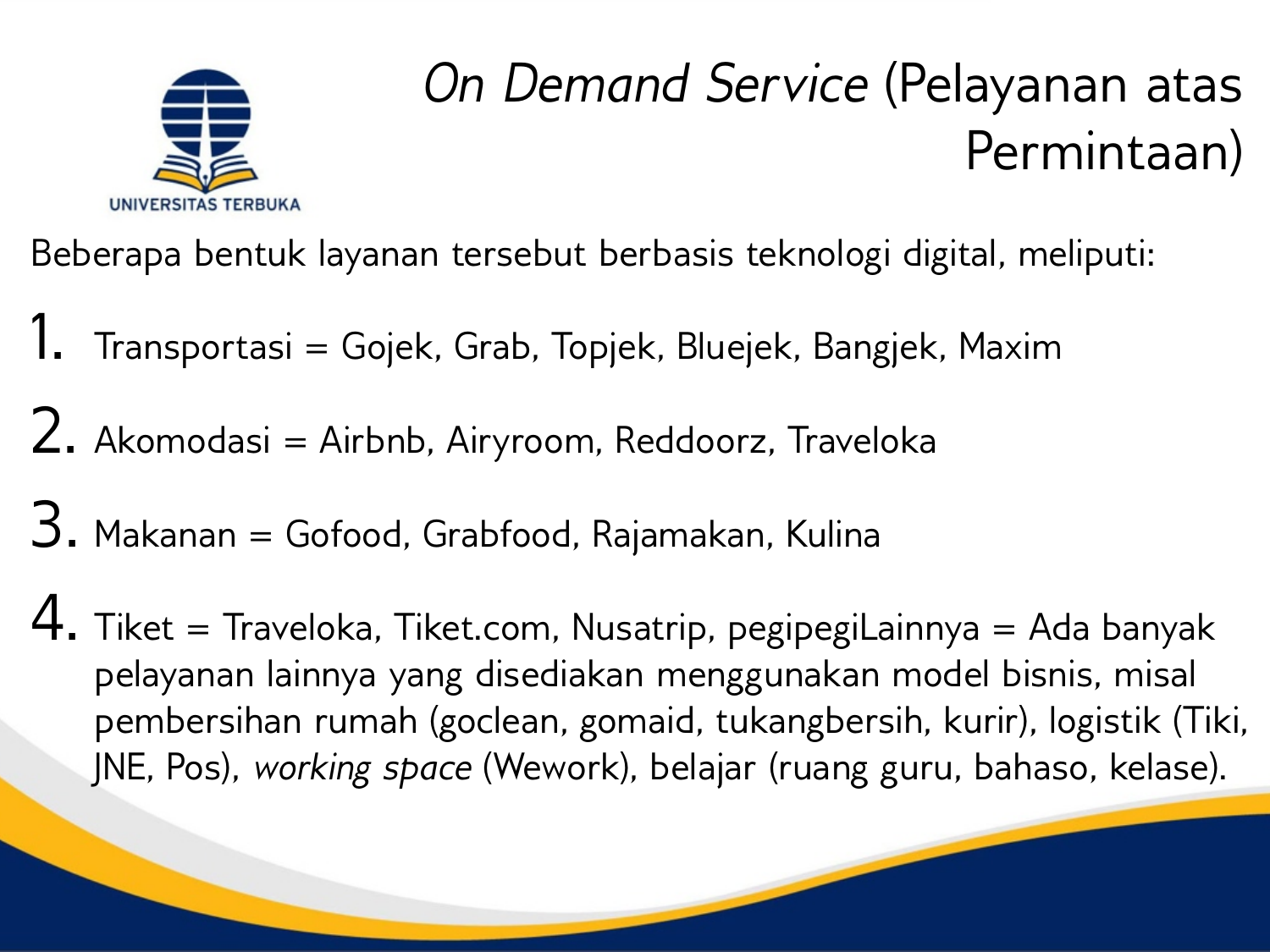

# On Demand Service (Pelayanan atas Permintaan)
Beberapa bentuk layanan tersebut berbasis teknologi digital, meliputi:
Transportasi = Gojek, Grab, Topjek, Bluejek, Bangjek, Maxim
Akomodasi = Airbnb, Airyroom, Reddoorz, Traveloka
Makanan = Gofood, Grabfood, Rajamakan, Kulina
Tiket = Traveloka, Tiket.com, Nusatrip, pegipegiLainnya = Ada banyak pelayanan lainnya yang disediakan menggunakan model bisnis, misal pembersihan rumah (goclean, gomaid, tukangbersih, kurir), logistik (Tiki, JNE, Pos), working space (Wework), belajar (ruang guru, bahaso, kelase).